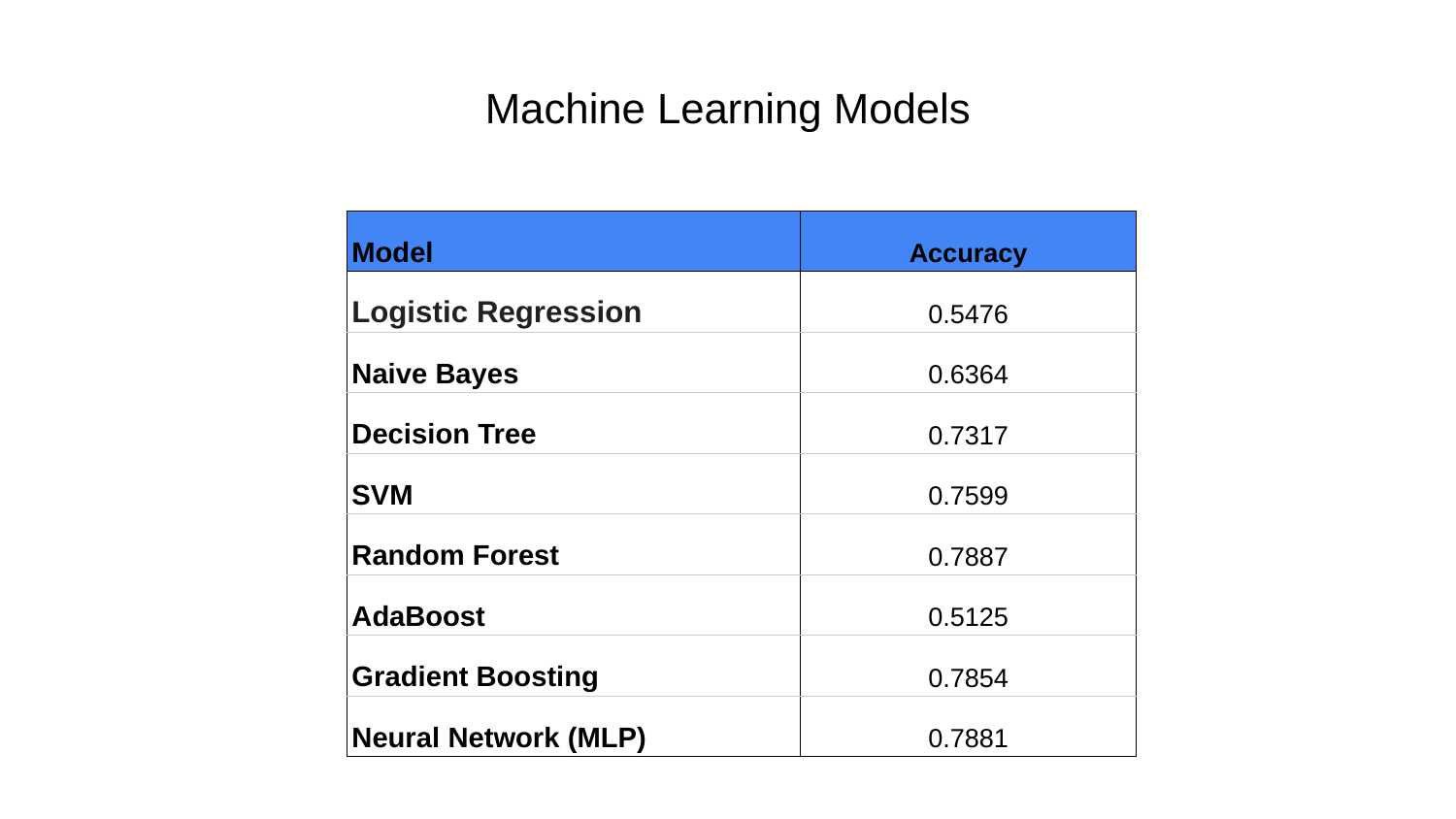

Machine Learning Models
| Model | Accuracy |
| --- | --- |
| Logistic Regression | 0.5476 |
| Naive Bayes | 0.6364 |
| Decision Tree | 0.7317 |
| SVM | 0.7599 |
| Random Forest | 0.7887 |
| AdaBoost | 0.5125 |
| Gradient Boosting | 0.7854 |
| Neural Network (MLP) | 0.7881 |